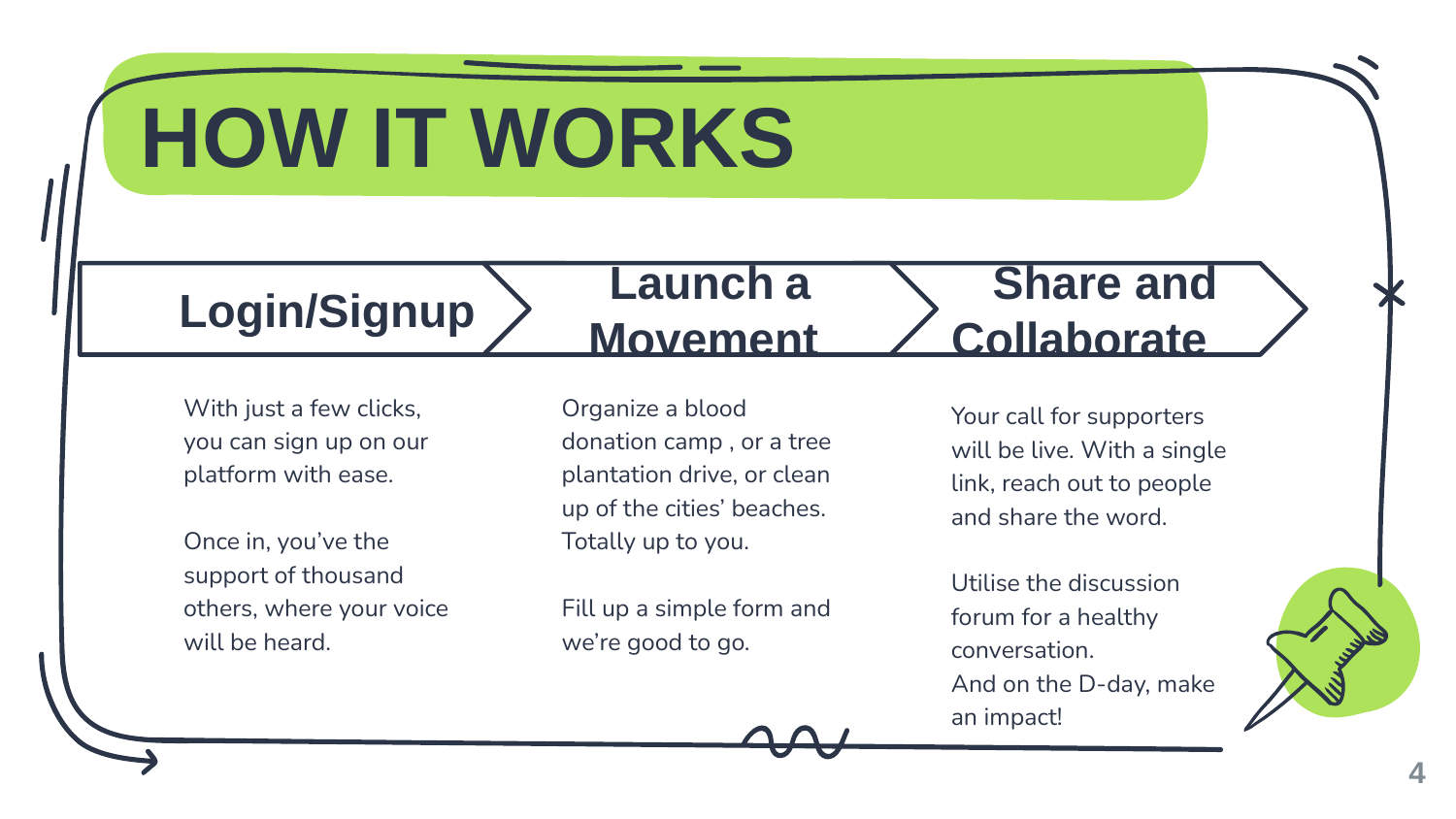

# HOW IT WORKS
Launch a Movement
Organize a blood donation camp , or a tree plantation drive, or clean up of the cities’ beaches.
Totally up to you.

Fill up a simple form and we’re good to go.

    Share and Collaborate
Your call for supporters will be live. With a single link, reach out to people and share the word.

Utilise the discussion forum for a healthy conversation.
And on the D-day, make an impact!
Login/Signup
With just a few clicks, you can sign up on our platform with ease.

Once in, you’ve the support of thousand others, where your voice will be heard.

4